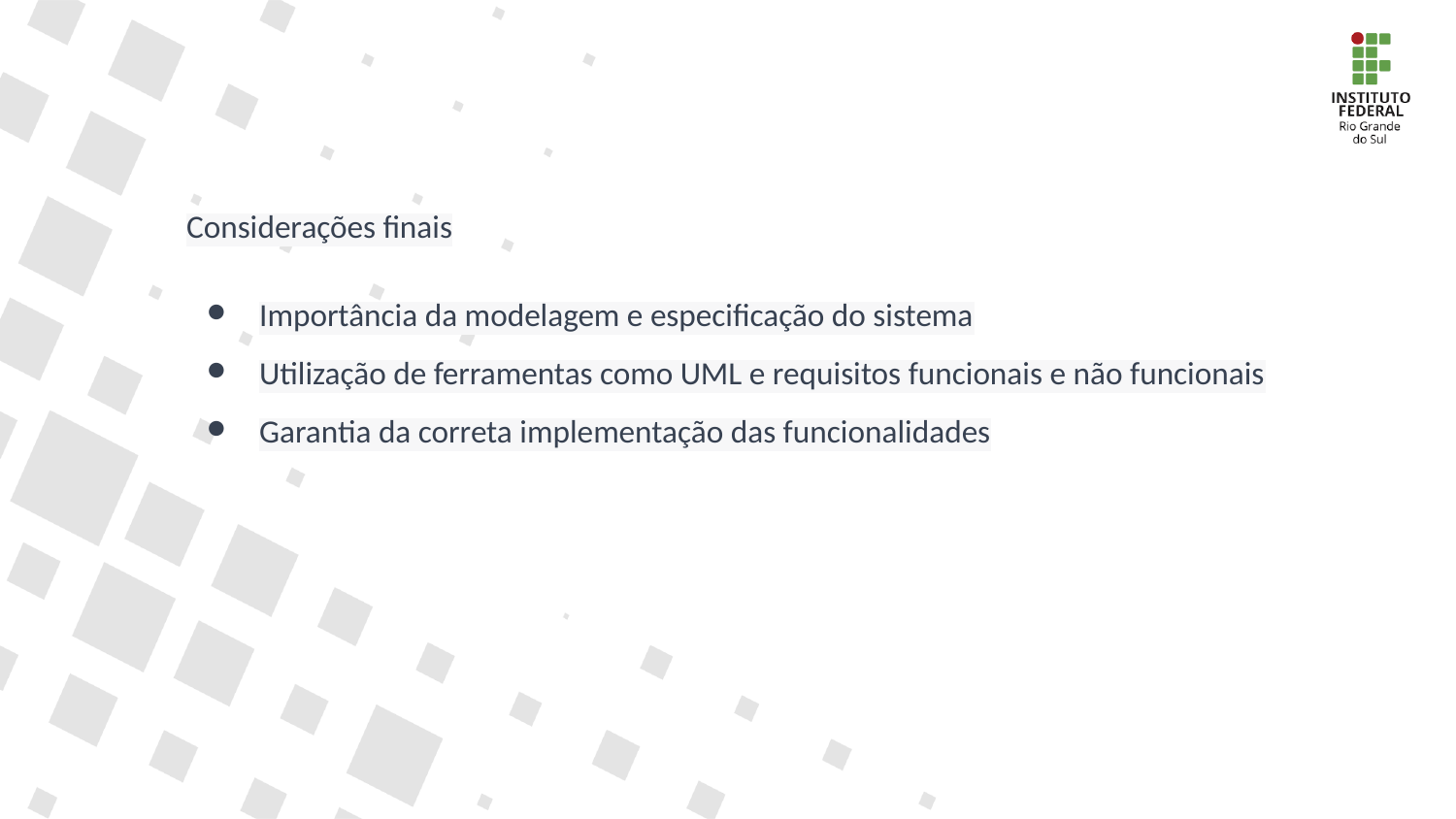

Considerações finais
Importância da modelagem e especificação do sistema
Utilização de ferramentas como UML e requisitos funcionais e não funcionais
Garantia da correta implementação das funcionalidades